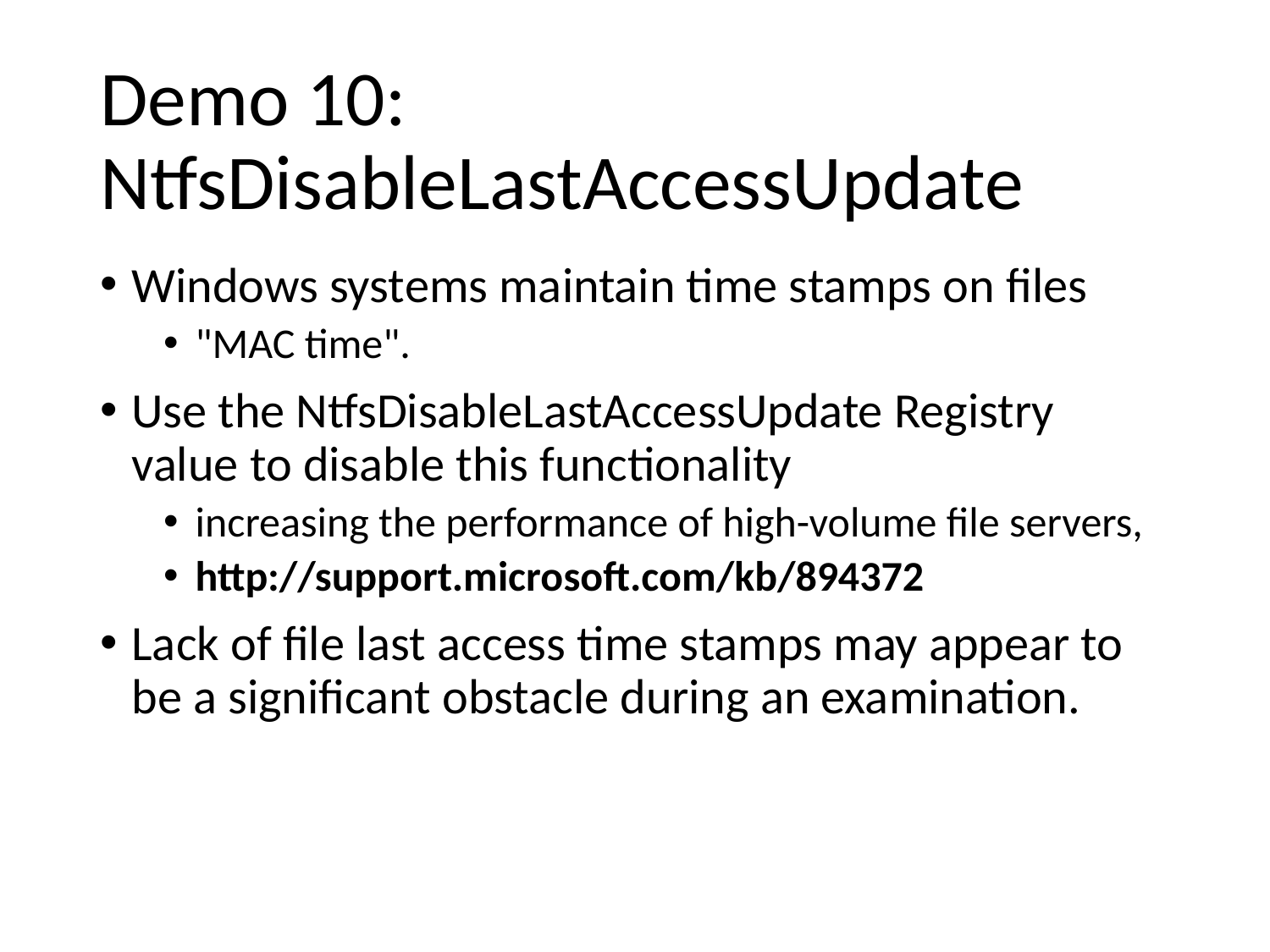

# Demo 10: NtfsDisableLastAccessUpdate
Windows systems maintain time stamps on files
"MAC time".
Use the NtfsDisableLastAccessUpdate Registry value to disable this functionality
increasing the performance of high-volume file servers,
http://support.microsoft.com/kb/894372
Lack of file last access time stamps may appear to be a significant obstacle during an examination.